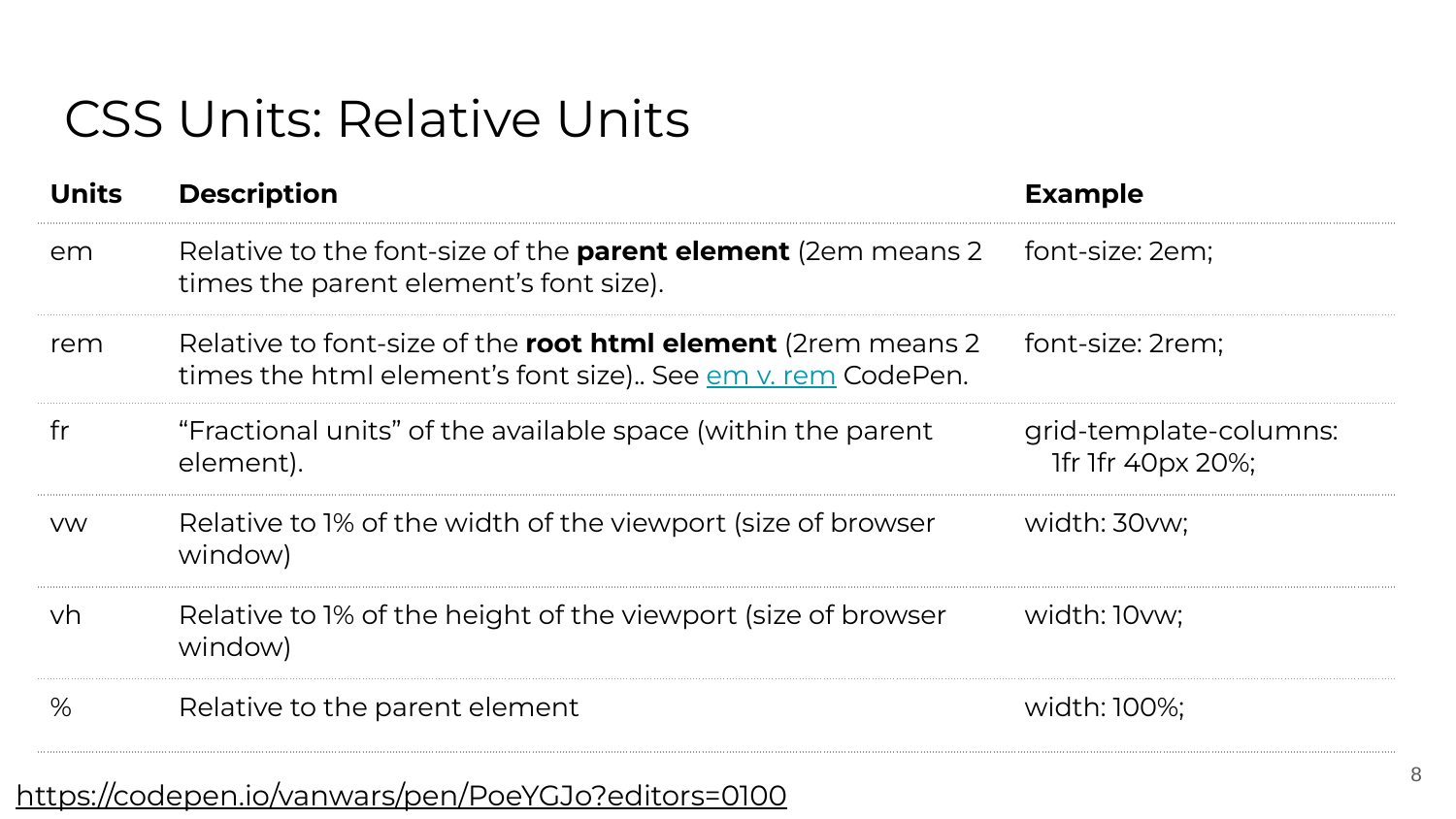

# CSS Units: Relative Units
| Units | Description | Example |
| --- | --- | --- |
| em | Relative to the font-size of the parent element (2em means 2 times the parent element’s font size). | font-size: 2em; |
| rem | Relative to font-size of the root html element (2rem means 2 times the html element’s font size).. See em v. rem CodePen. | font-size: 2rem; |
| fr | “Fractional units” of the available space (within the parent element). | grid-template-columns: 1fr 1fr 40px 20%; |
| vw | Relative to 1% of the width of the viewport (size of browser window) | width: 30vw; |
| vh | Relative to 1% of the height of the viewport (size of browser window) | width: 10vw; |
| % | Relative to the parent element | width: 100%; |
8
https://codepen.io/vanwars/pen/PoeYGJo?editors=0100